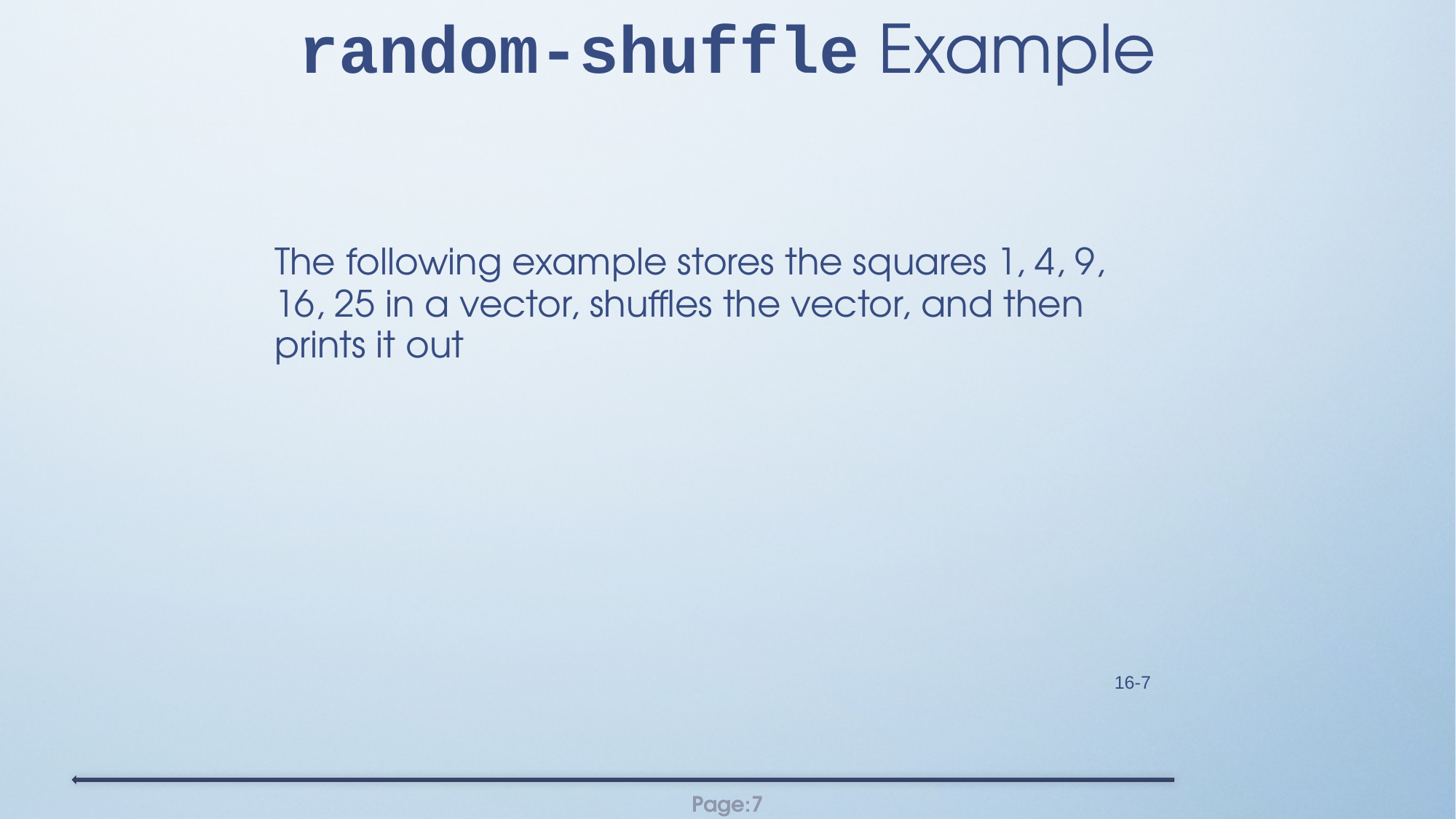

# random-shuffle Example
	The following example stores the squares 1, 4, 9, 16, 25 in a vector, shuffles the vector, and then prints it out
16-7